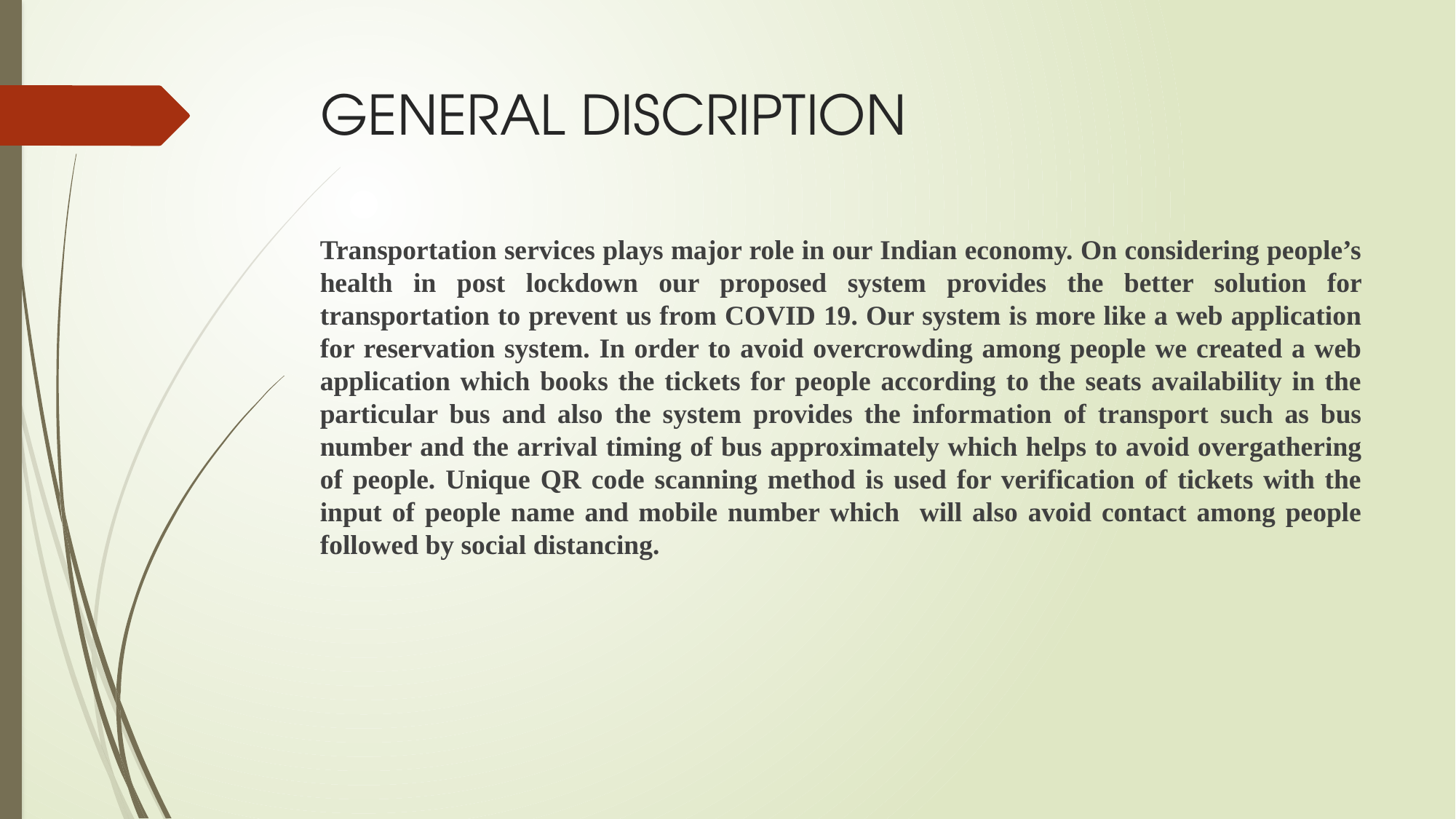

# GENERAL DISCRIPTION

Transportation services plays major role in our Indian economy. On considering people’s health in post lockdown our proposed system provides the better solution for transportation to prevent us from COVID 19. Our system is more like a web application for reservation system. In order to avoid overcrowding among people we created a web application which books the tickets for people according to the seats availability in the particular bus and also the system provides the information of transport such as bus number and the arrival timing of bus approximately which helps to avoid overgathering of people. Unique QR code scanning method is used for verification of tickets with the input of people name and mobile number which  will also avoid contact among people followed by social distancing.